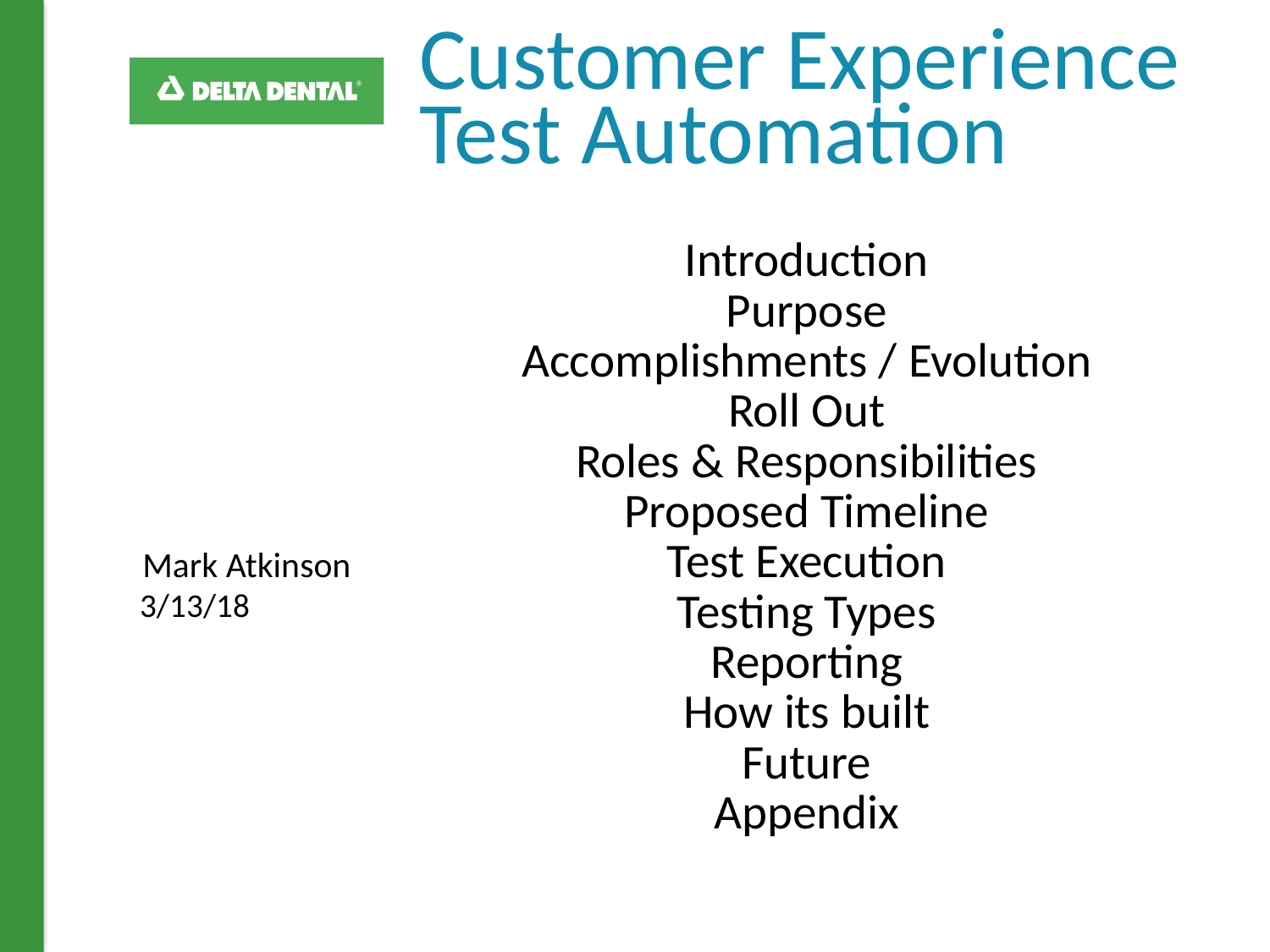

Customer Experience
Test Automation
Introduction
Purpose
Accomplishments / Evolution
Roll Out
Roles & Responsibilities
Proposed Timeline
Test Execution
Testing Types
Reporting
How its built
Future
Appendix
Mark Atkinson
3/13/18